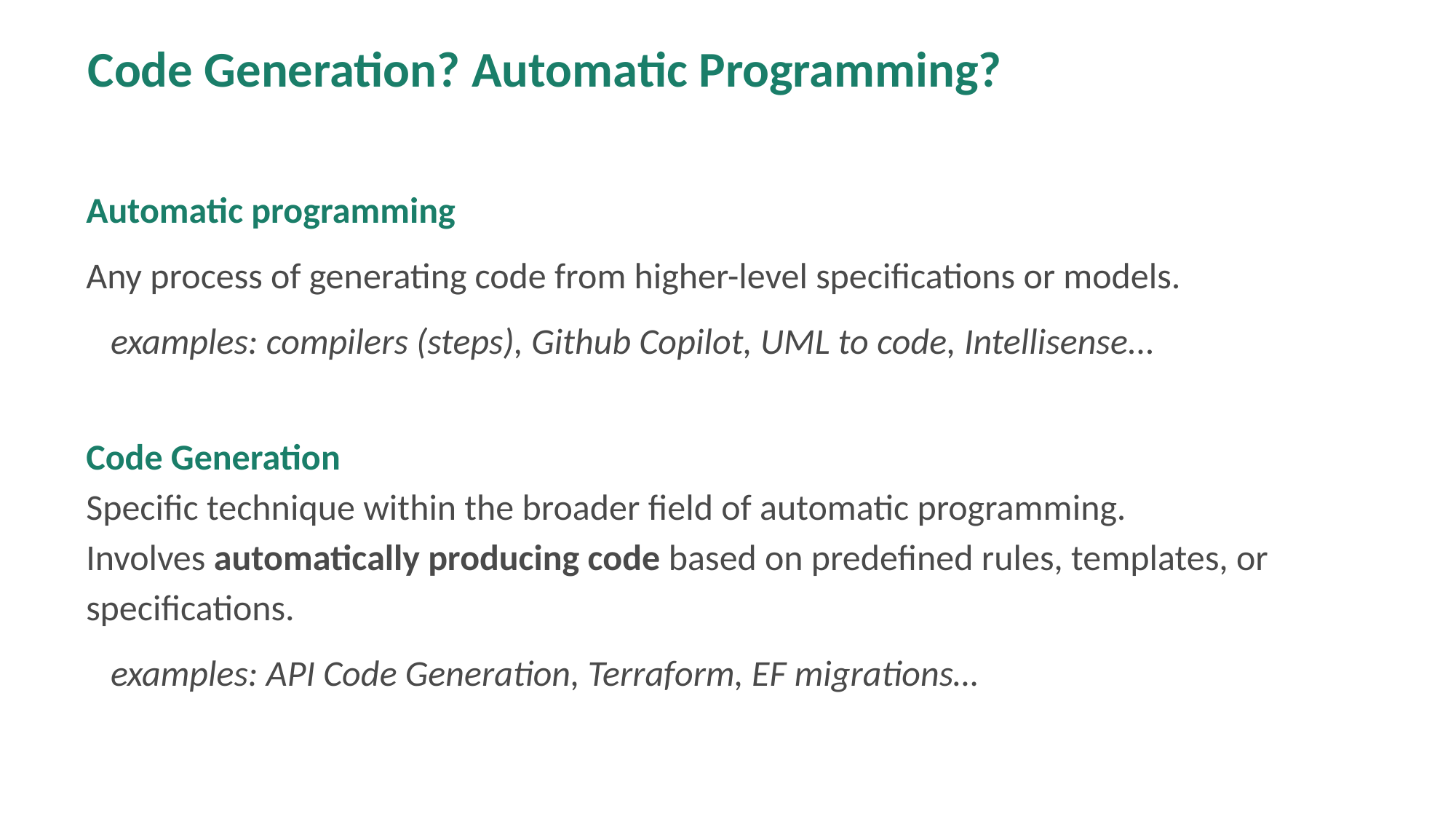

Code Generation? Automatic Programming?
Automatic programming
Any process of generating code from higher-level specifications or models.
   examples: compilers (steps), Github Copilot, UML to code, Intellisense...

Code Generation
Specific technique within the broader field of automatic programming.
Involves automatically producing code based on predefined rules, templates, or specifications.
   examples: API Code Generation, Terraform, EF migrations…